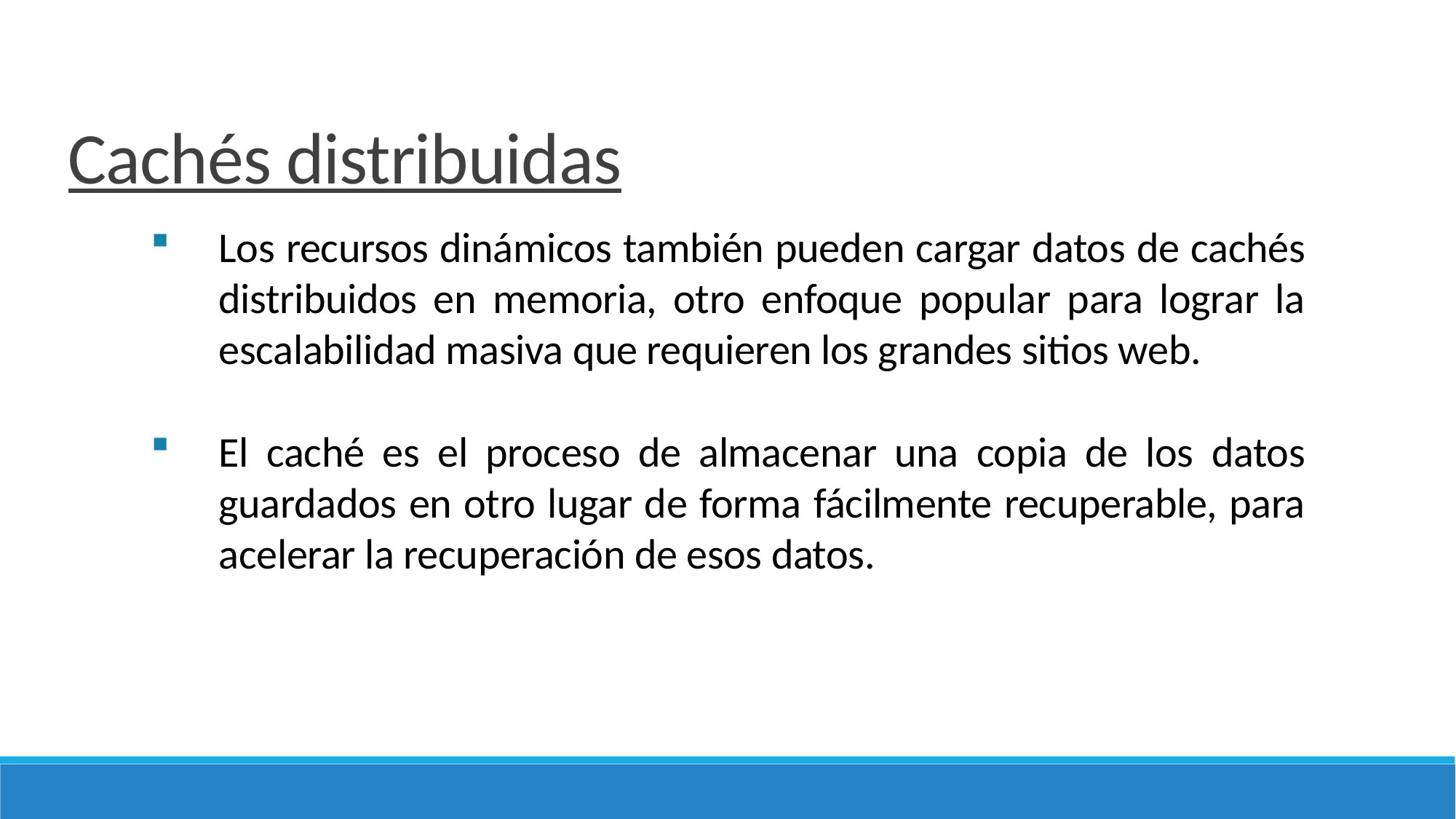

# Cachés distribuidas
Los recursos dinámicos también pueden cargar datos de cachés distribuidos en memoria, otro enfoque popular para lograr la escalabilidad masiva que requieren los grandes sitios web.

El caché es el proceso de almacenar una copia de los datos guardados en otro lugar de forma fácilmente recuperable, para acelerar la recuperación de esos datos.